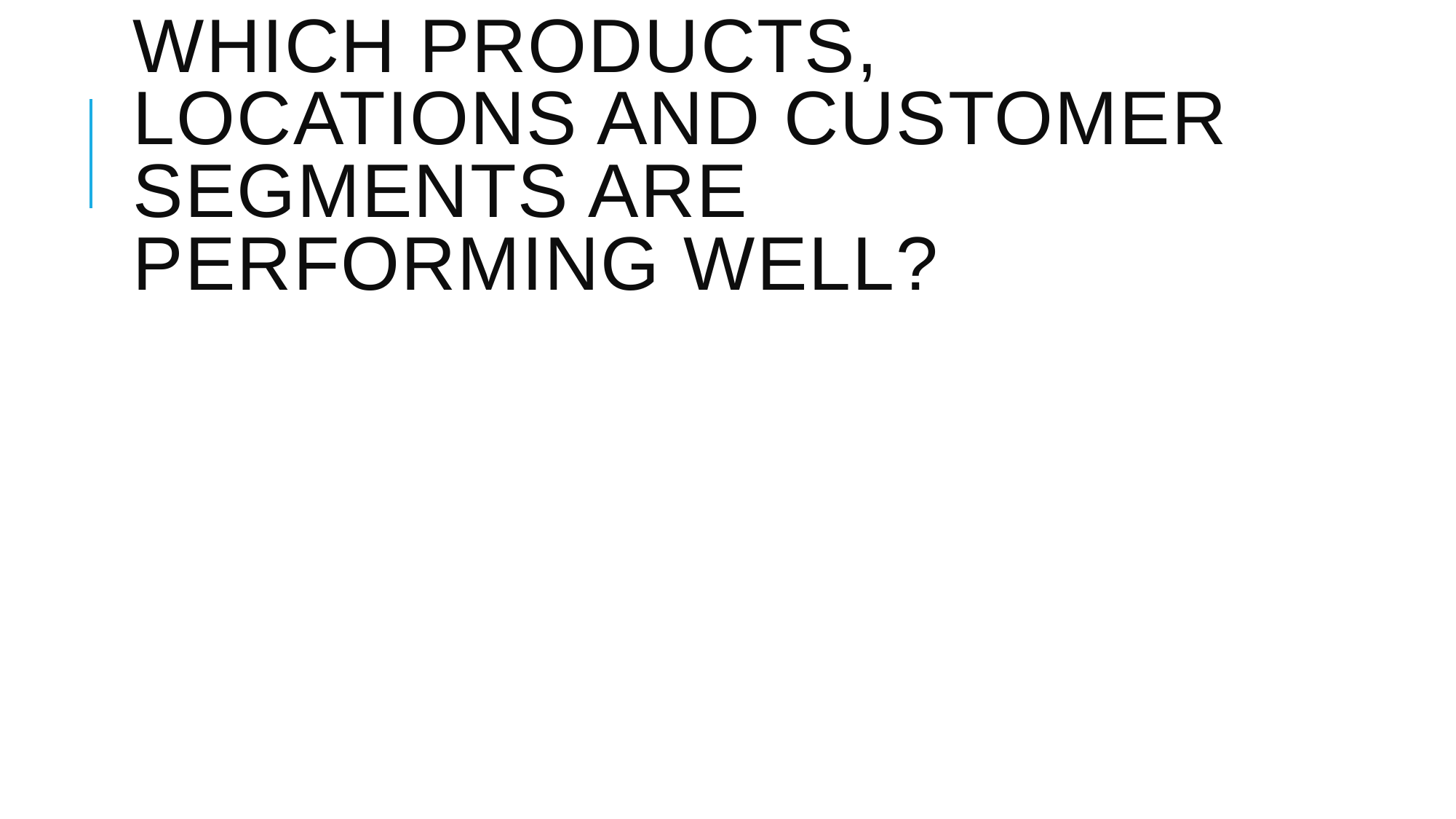

# Which Products, Locations and customer segments are performing well?